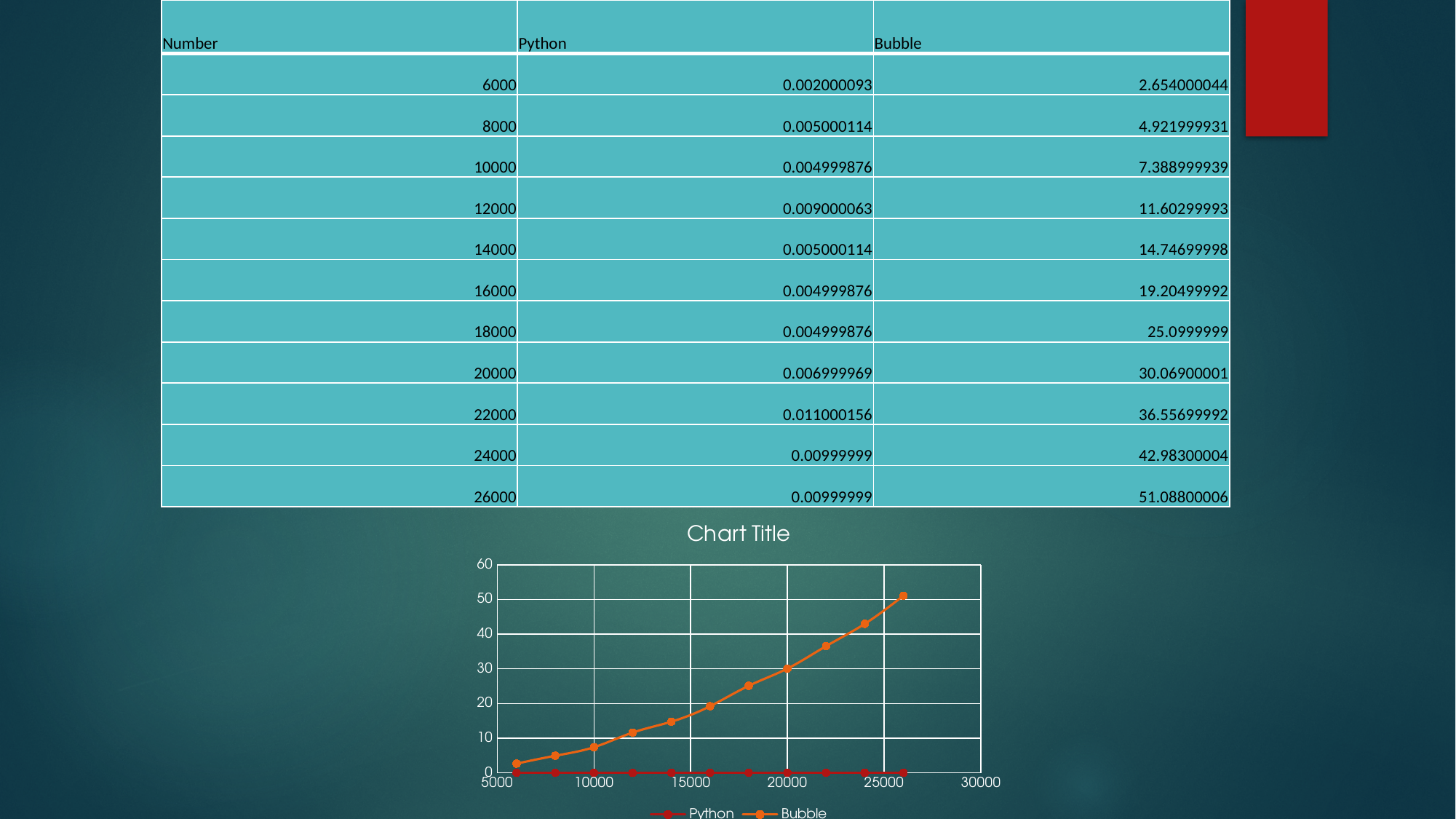

| Number | Python | Bubble |
| --- | --- | --- |
| 6000 | 0.002000093 | 2.654000044 |
| 8000 | 0.005000114 | 4.921999931 |
| 10000 | 0.004999876 | 7.388999939 |
| 12000 | 0.009000063 | 11.60299993 |
| 14000 | 0.005000114 | 14.74699998 |
| 16000 | 0.004999876 | 19.20499992 |
| 18000 | 0.004999876 | 25.0999999 |
| 20000 | 0.006999969 | 30.06900001 |
| 22000 | 0.011000156 | 36.55699992 |
| 24000 | 0.00999999 | 42.98300004 |
| 26000 | 0.00999999 | 51.08800006 |

### Chart:

| Category | Python | Bubble |
|---|---|---|